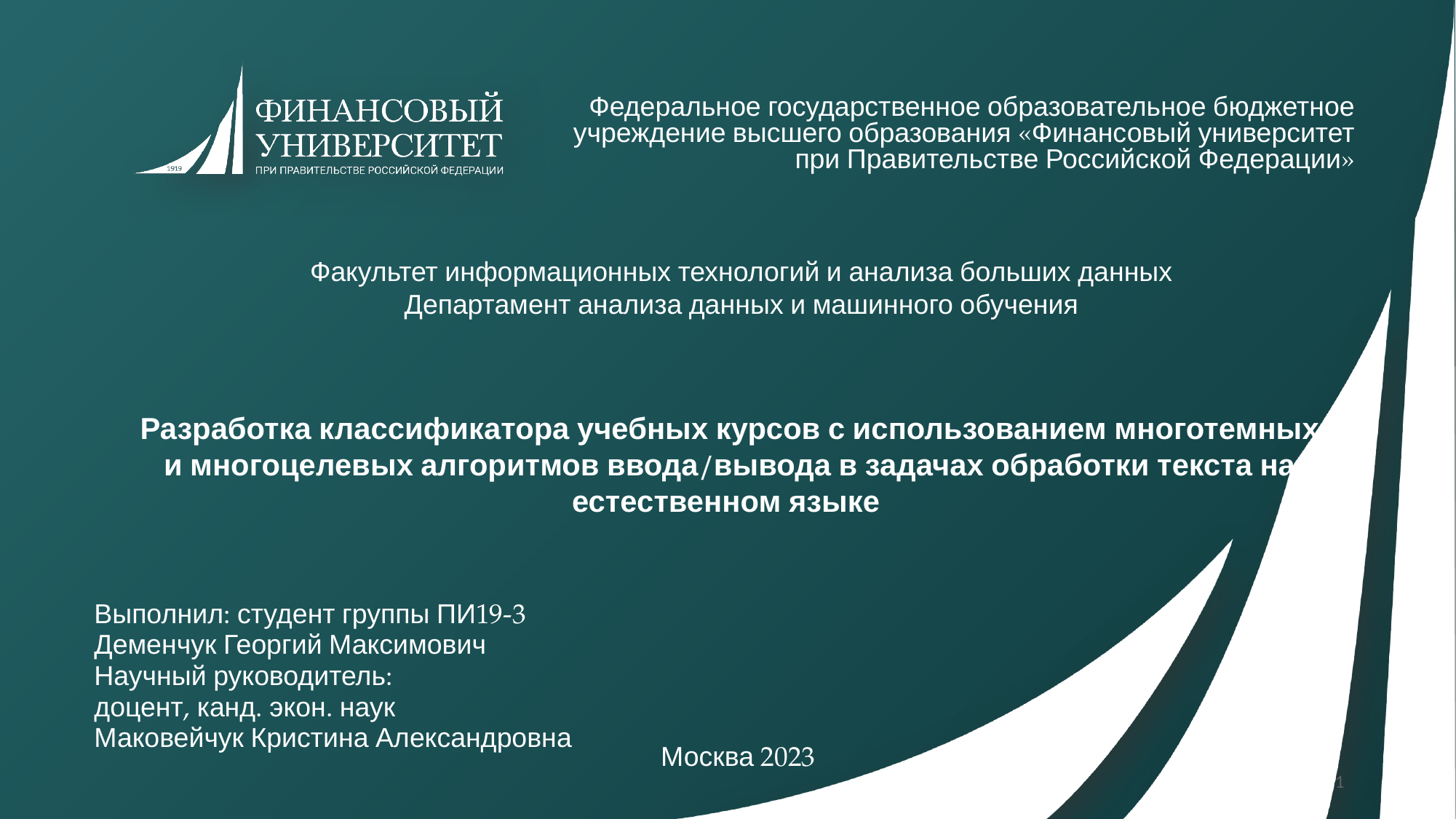

Федеральное государственное образовательное бюджетное учреждение высшего образования «Финансовый университет при Правительстве Российской Федерации»
Факультет информационных технологий и анализа больших данных
Департамент анализа данных и машинного обучения
Разработка классификатора учебных курсов с использованием многотемных и многоцелевых алгоритмов ввода/вывода в задачах обработки текста на естественном языке
Выполнил: студент группы ПИ19-3
Деменчук Георгий Максимович
Научный руководитель:
доцент, канд. экон. наук
Маковейчук Кристина Александровна
Москва 2023
1